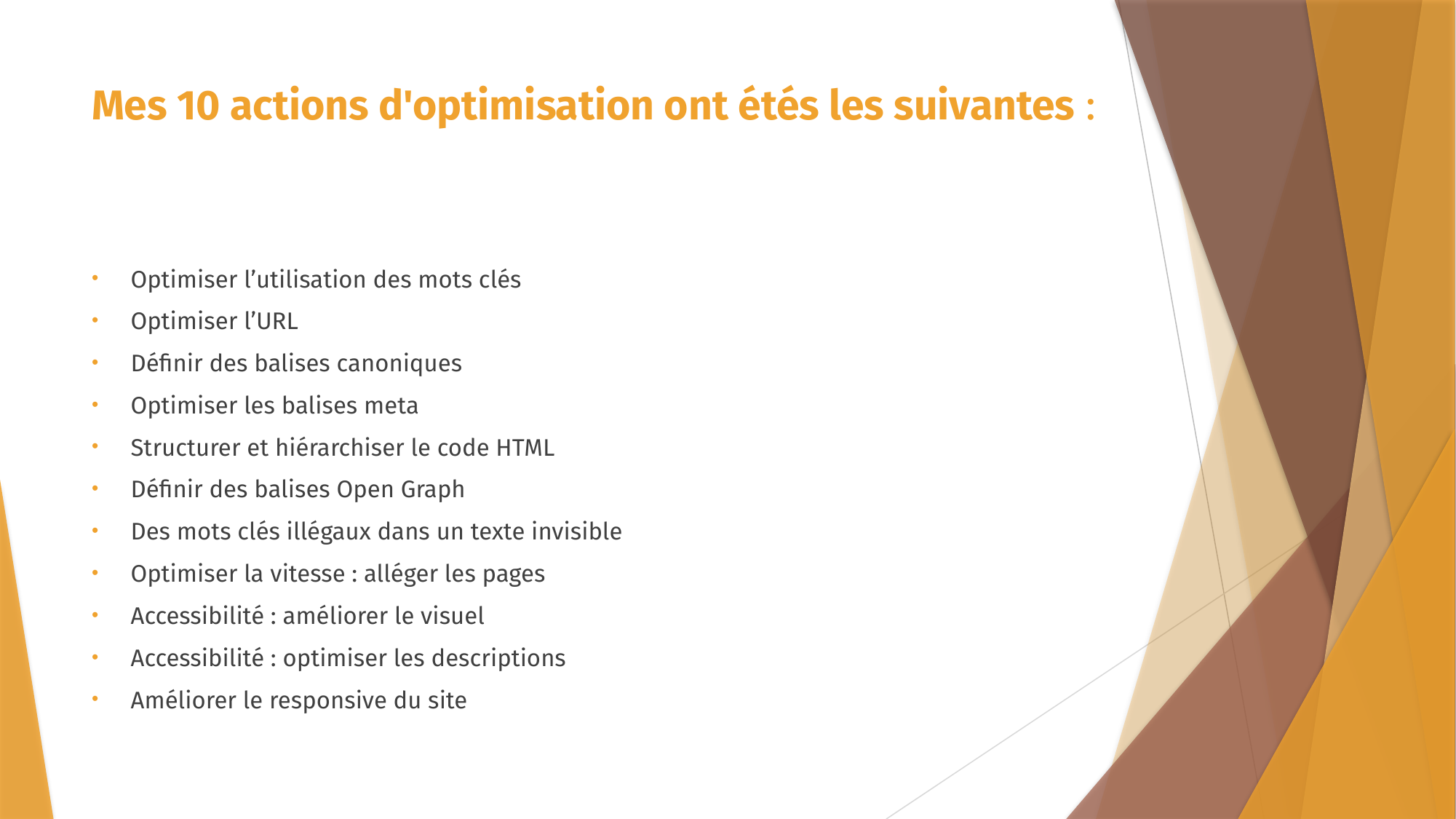

# Mes 10 actions d'optimisation ont étés les suivantes :
Optimiser l’utilisation des mots clés
Optimiser l’URL
Définir des balises canoniques
Optimiser les balises meta
Structurer et hiérarchiser le code HTML
Définir des balises Open Graph
Des mots clés illégaux dans un texte invisible
Optimiser la vitesse : alléger les pages
Accessibilité : améliorer le visuel
Accessibilité : optimiser les descriptions
Améliorer le responsive du site